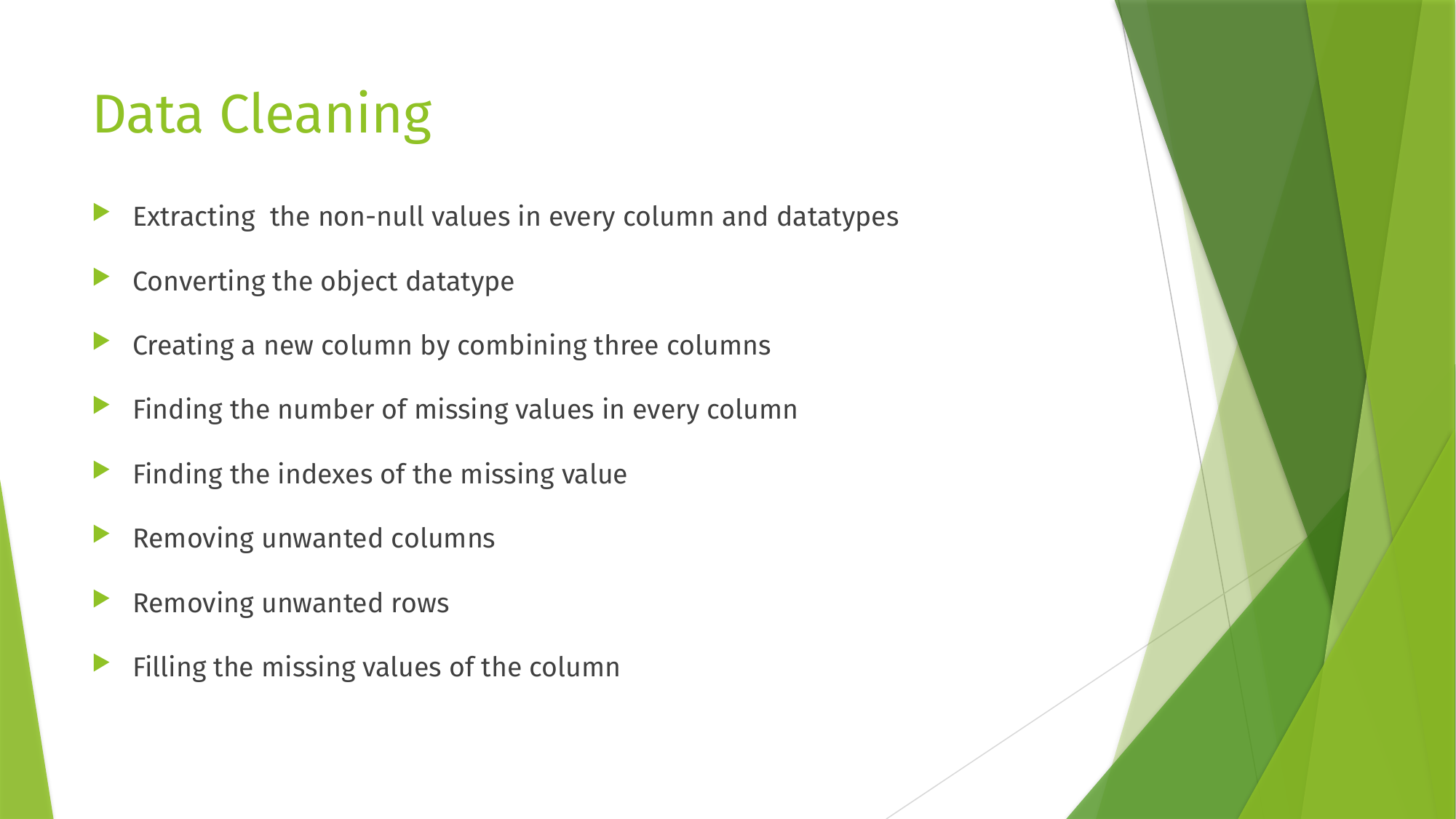

# Data Cleaning
Extracting  the non-null values in every column and datatypes
Converting the object datatype
Creating a new column by combining three columns
Finding the number of missing values in every column
Finding the indexes of the missing value
Removing unwanted columns
Removing unwanted rows
Filling the missing values of the column